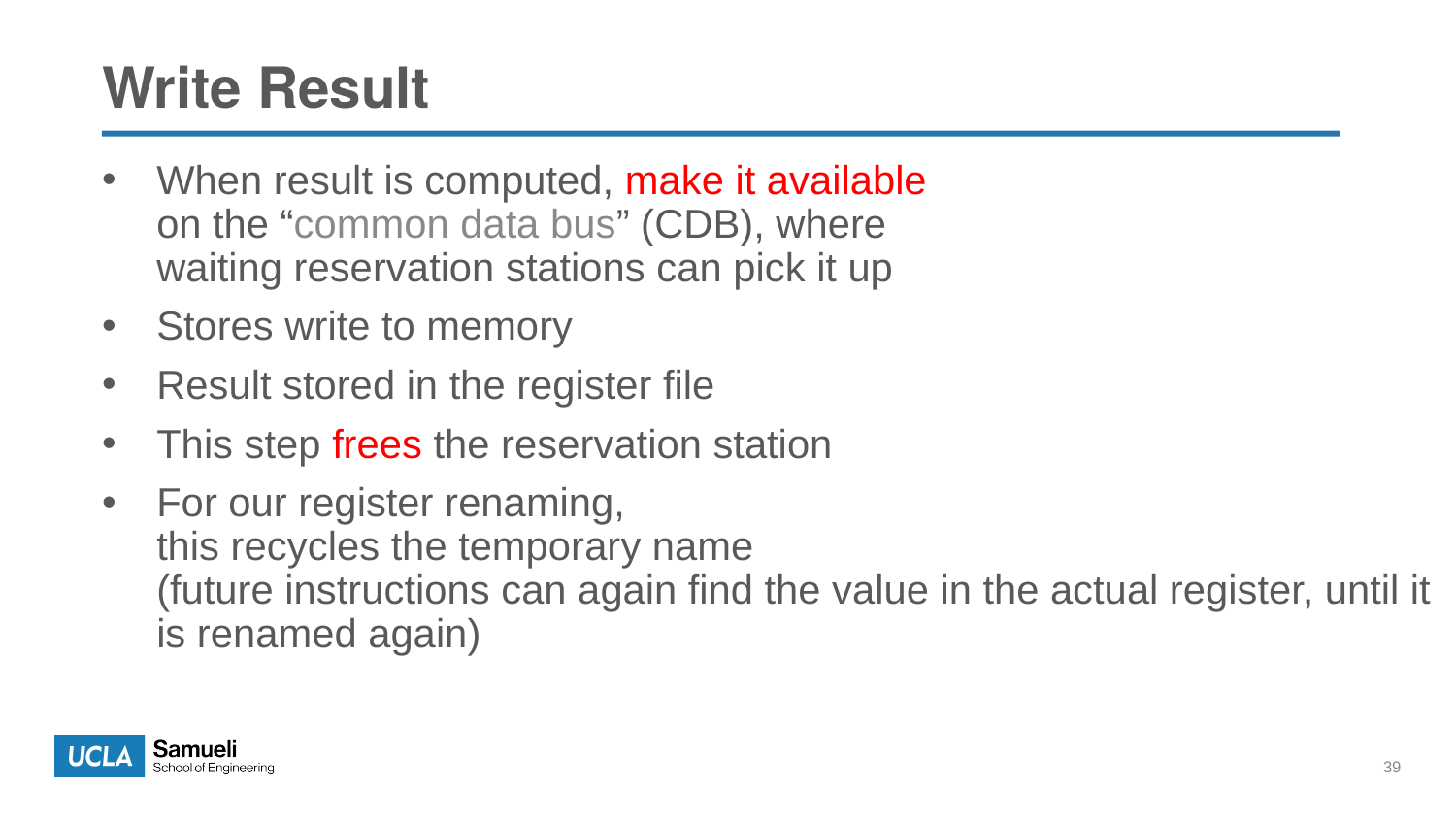

Write Result
When result is computed, make it available
on the “common data bus” (CDB), where
waiting reservation stations can pick it up
Stores write to memory
Result stored in the register file
This step frees the reservation station
For our register renaming,
this recycles the temporary name
(future instructions can again find the value in the actual register, until it is renamed again)

39